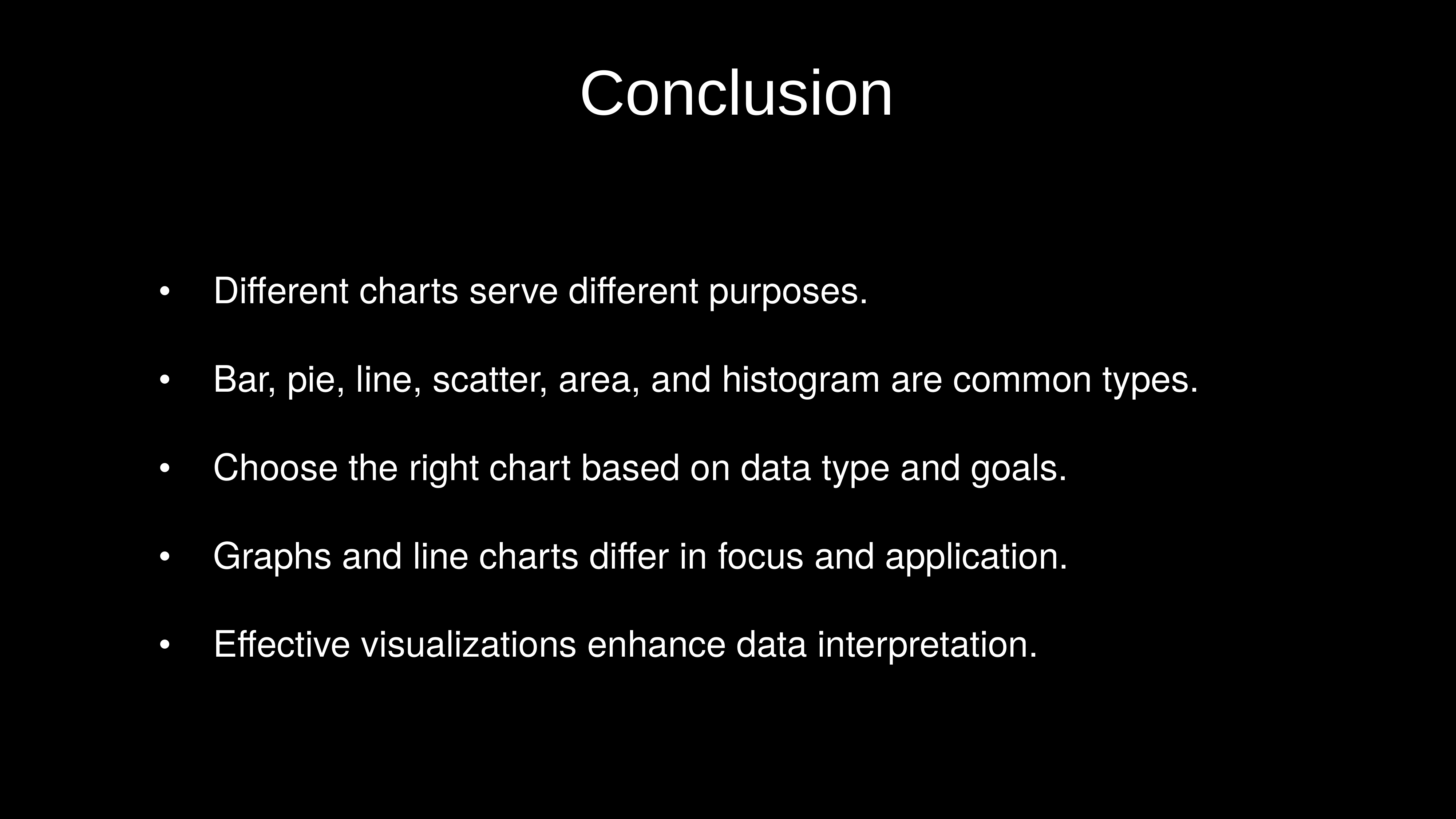

# Conclusion
	•	Different charts serve different purposes.
	•	Bar, pie, line, scatter, area, and histogram are common types.
	•	Choose the right chart based on data type and goals.
	•	Graphs and line charts differ in focus and application.
	•	Effective visualizations enhance data interpretation.